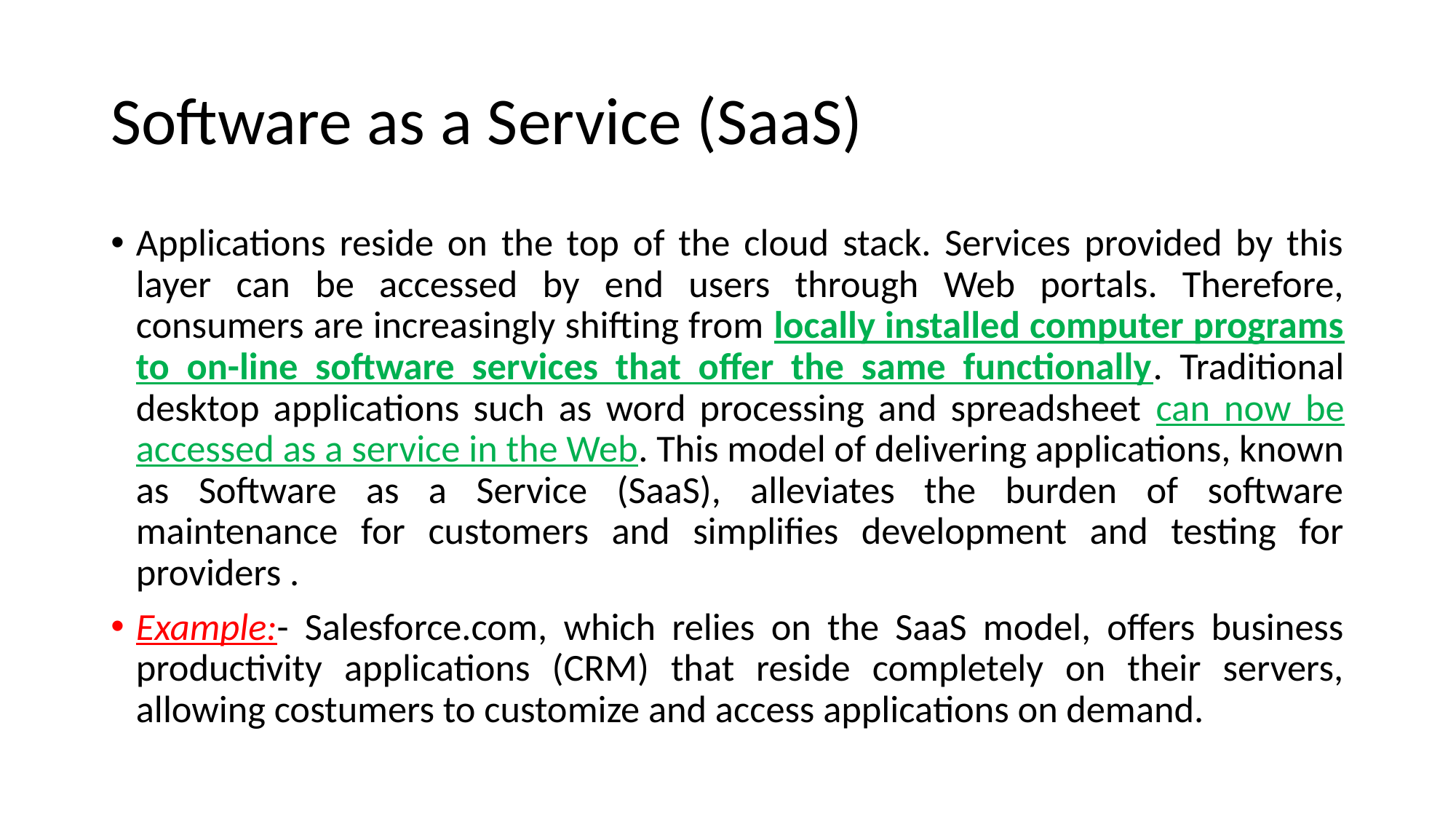

Software as a Service (SaaS)
Applications reside on the top of the cloud stack. Services provided by this layer can be accessed by end users through Web portals. Therefore, consumers are increasingly shifting from locally installed computer programs to on-line software services that offer the same functionally. Traditional desktop applications such as word processing and spreadsheet can now be accessed as a service in the Web. This model of delivering applications, known as Software as a Service (SaaS), alleviates the burden of software maintenance for customers and simplifies development and testing for providers .
Example:- Salesforce.com, which relies on the SaaS model, offers business productivity applications (CRM) that reside completely on their servers, allowing costumers to customize and access applications on demand.